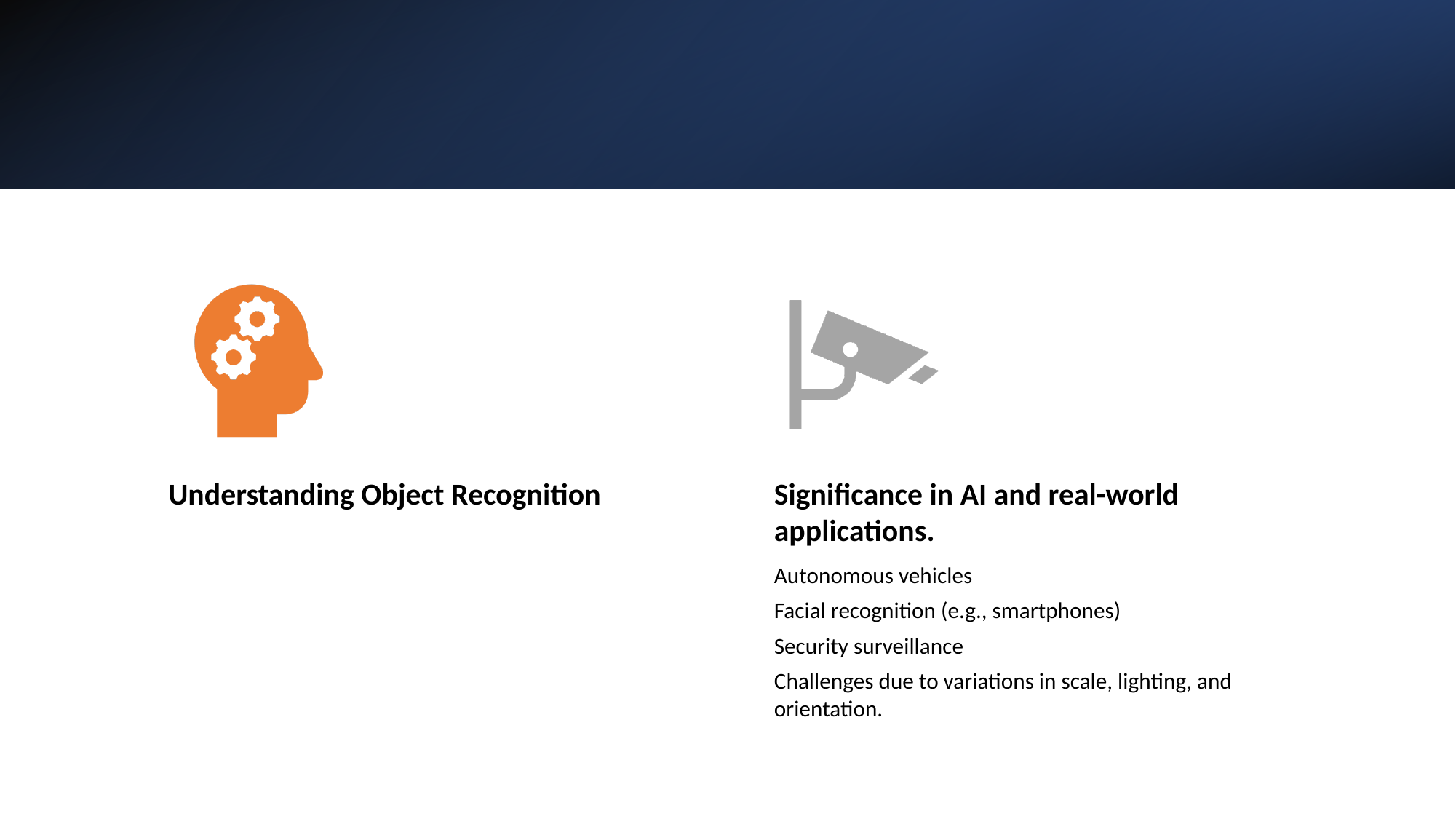

Understanding Object Recognition
Significance in AI and real-world applications.
Autonomous vehicles
Facial recognition (e.g., smartphones)
Security surveillance
Challenges due to variations in scale, lighting, and orientation.